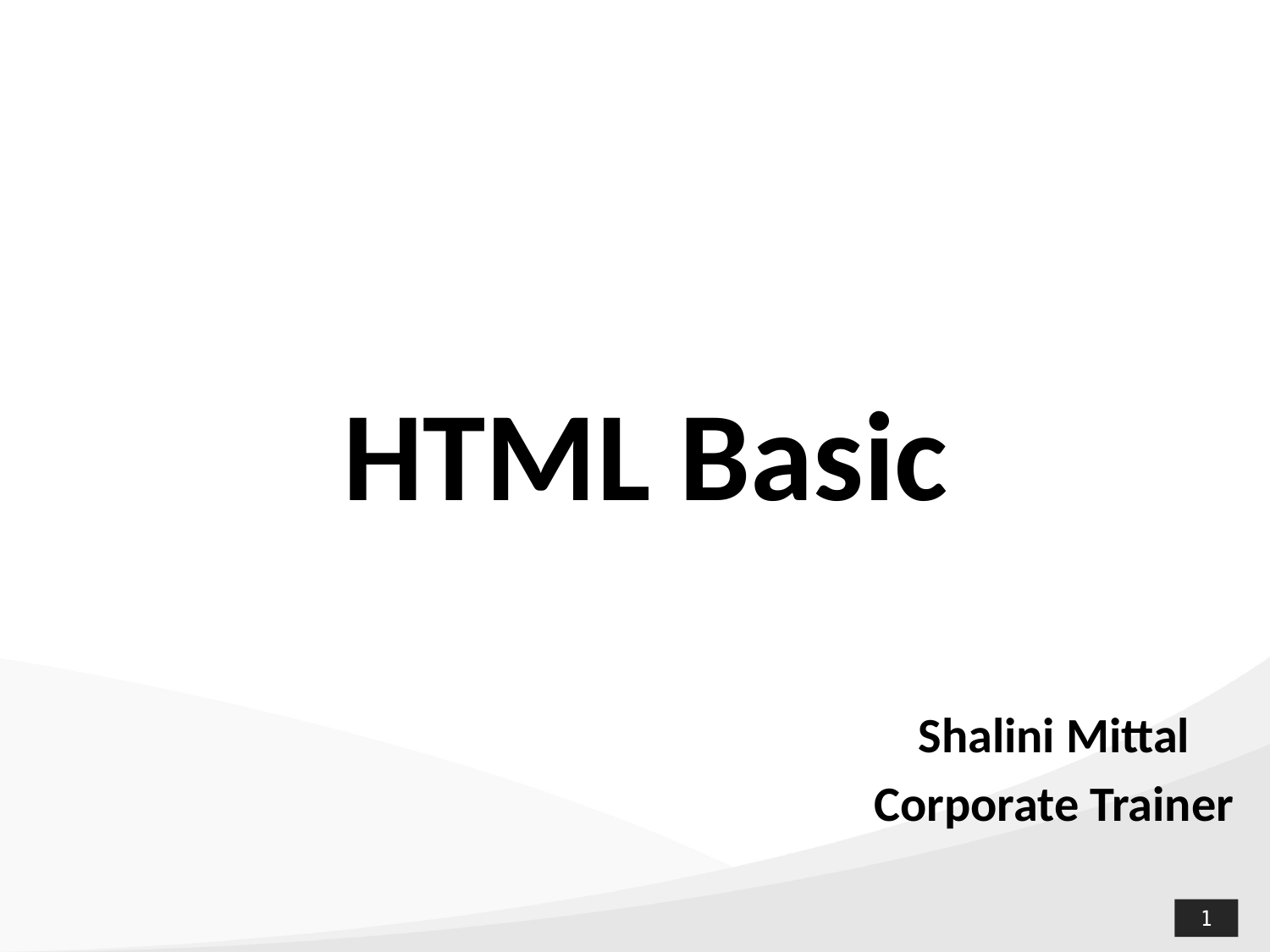

# HTML Basic
Shalini Mittal
Corporate Trainer